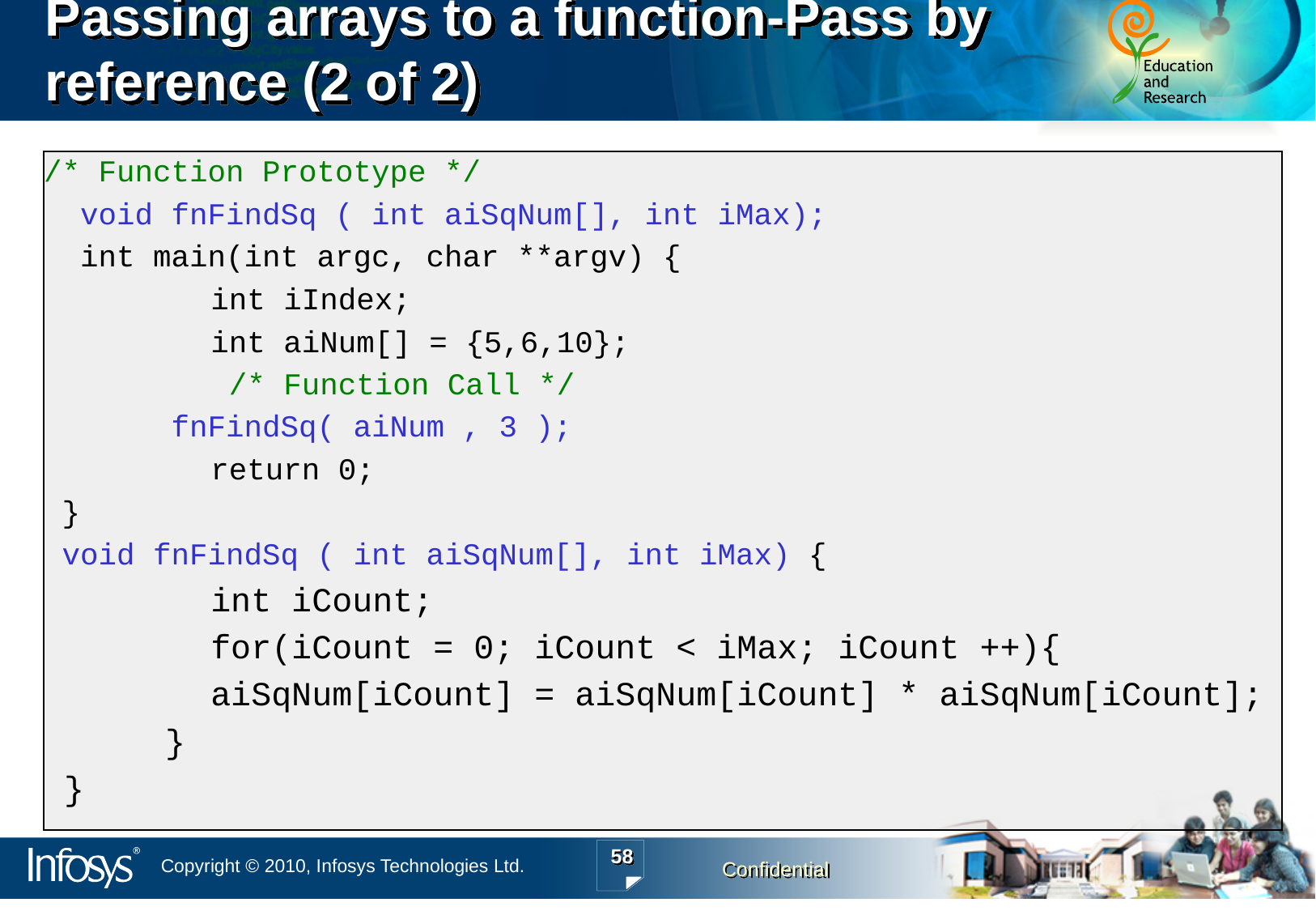

# Passing arrays to a function-Pass by reference (2 of 2)
/* Function Prototype */
  void fnFindSq ( int aiSqNum[], int iMax);
  int main(int argc, char **argv) {
		int iIndex;
		int aiNum[] = {5,6,10};
		 /* Function Call */
       fnFindSq( aiNum , 3 );
		return 0;
 }
 void fnFindSq ( int aiSqNum[], int iMax) {
		int iCount;
		for(iCount = 0; iCount < iMax; iCount ++){
		aiSqNum[iCount] = aiSqNum[iCount] * aiSqNum[iCount];
      }
 }